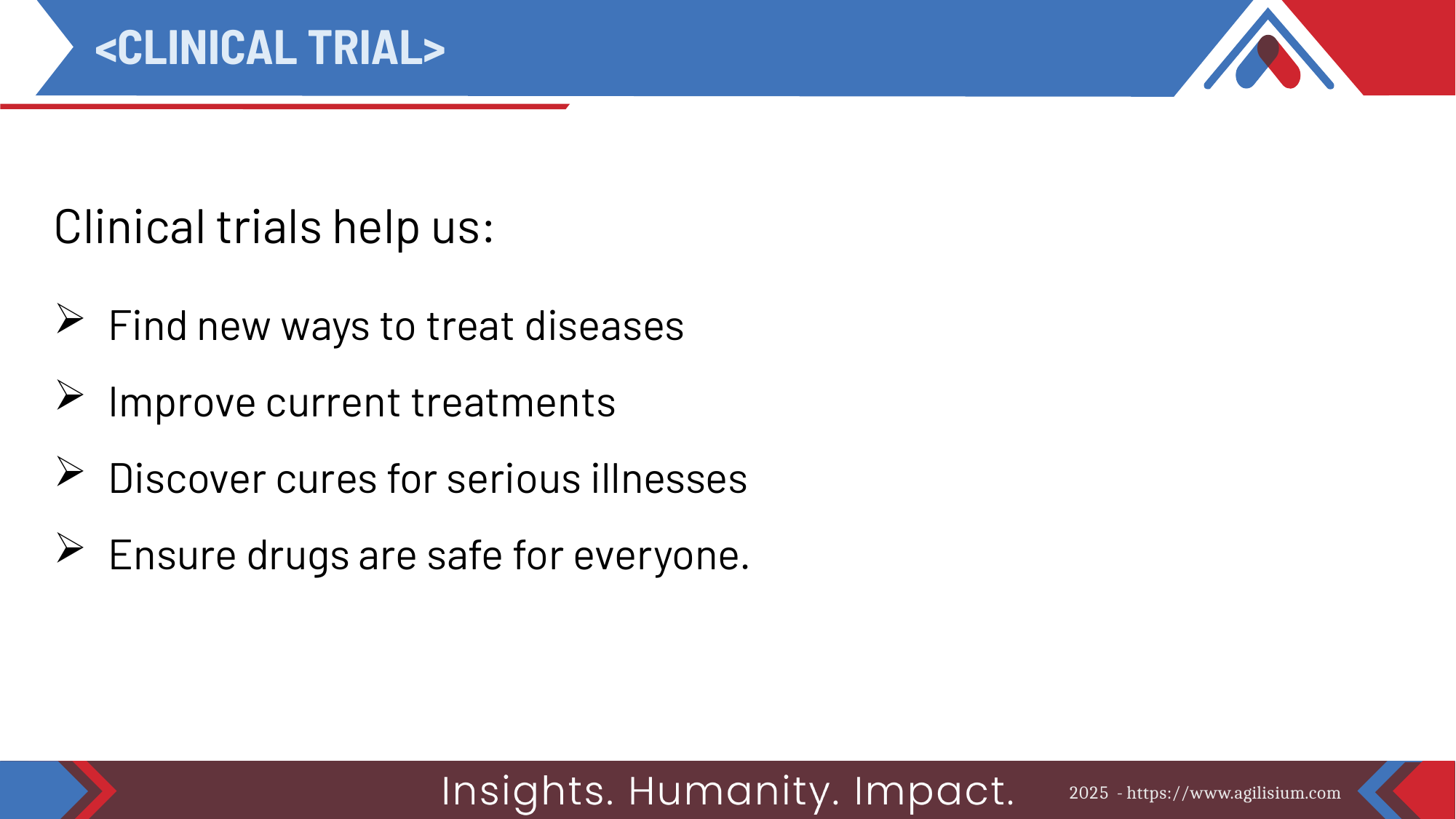

<CLINICAL TRIAL>
Clinical trials help us:
Find new ways to treat diseases
Improve current treatments
Discover cures for serious illnesses
Ensure drugs are safe for everyone.